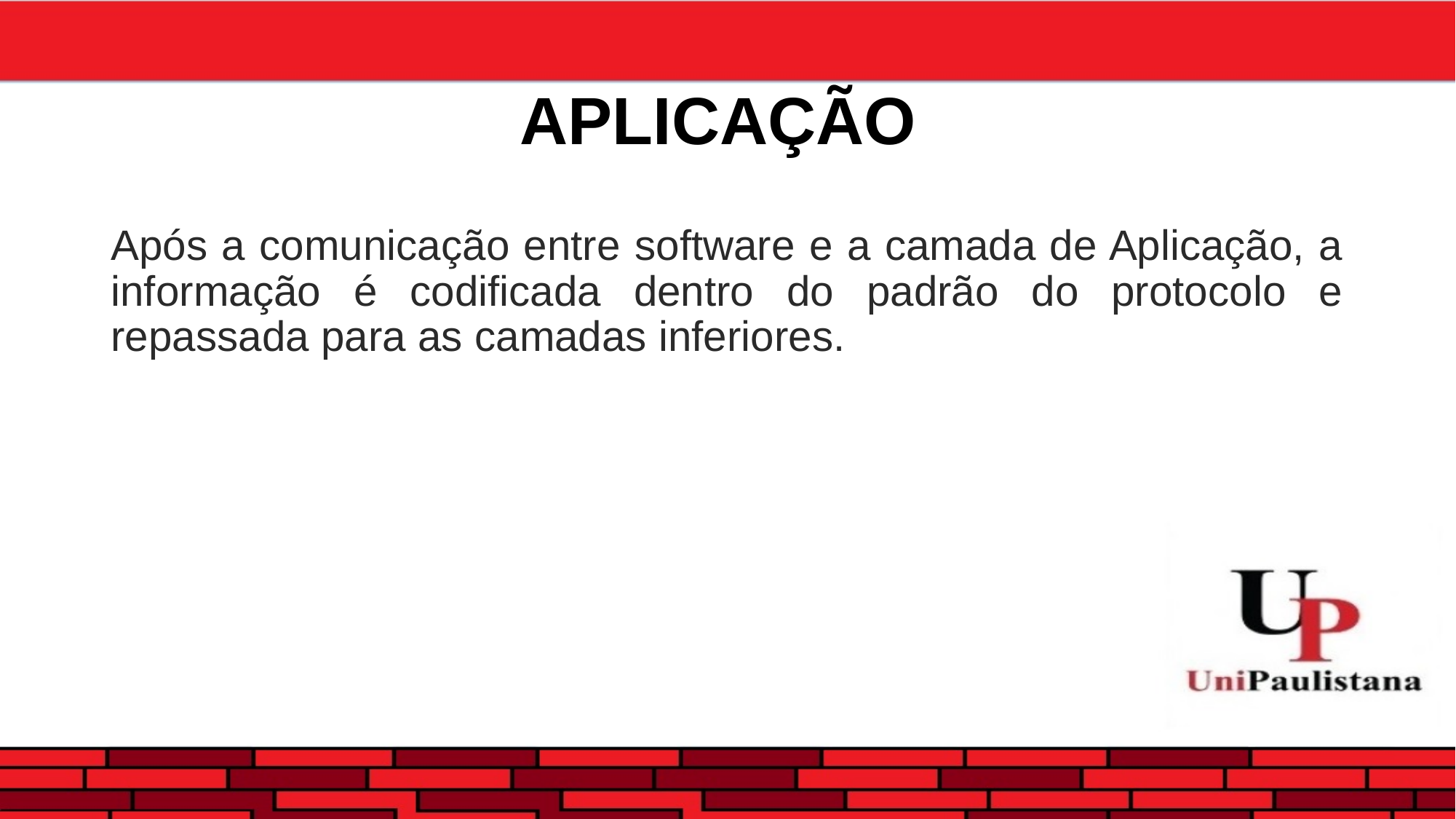

# APLICAÇÃO
Após a comunicação entre software e a camada de Aplicação, a informação é codificada dentro do padrão do protocolo e repassada para as camadas inferiores.